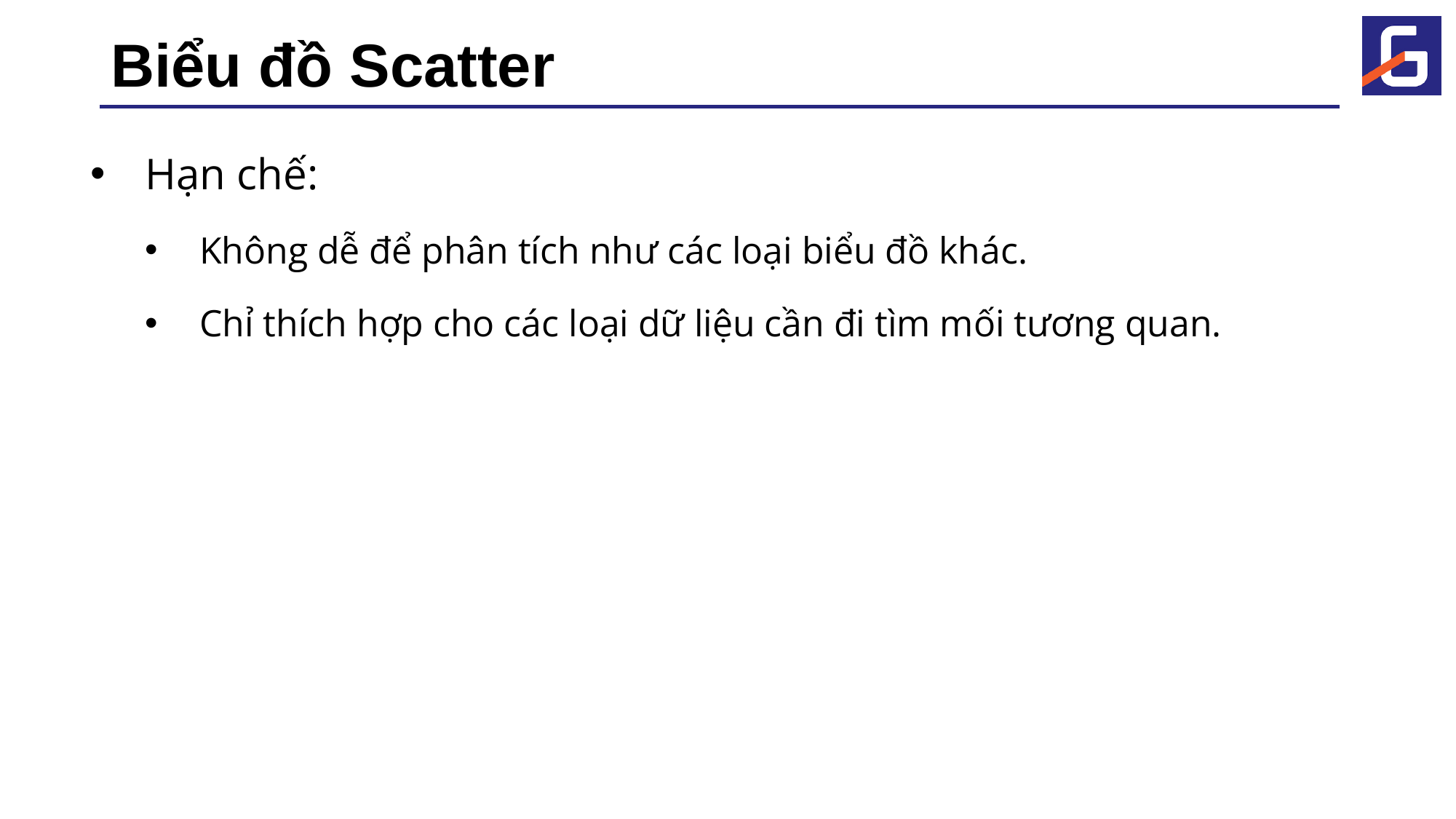

# Biểu đồ Scatter
Hạn chế:
Không dễ để phân tích như các loại biểu đồ khác.
Chỉ thích hợp cho các loại dữ liệu cần đi tìm mối tương quan.